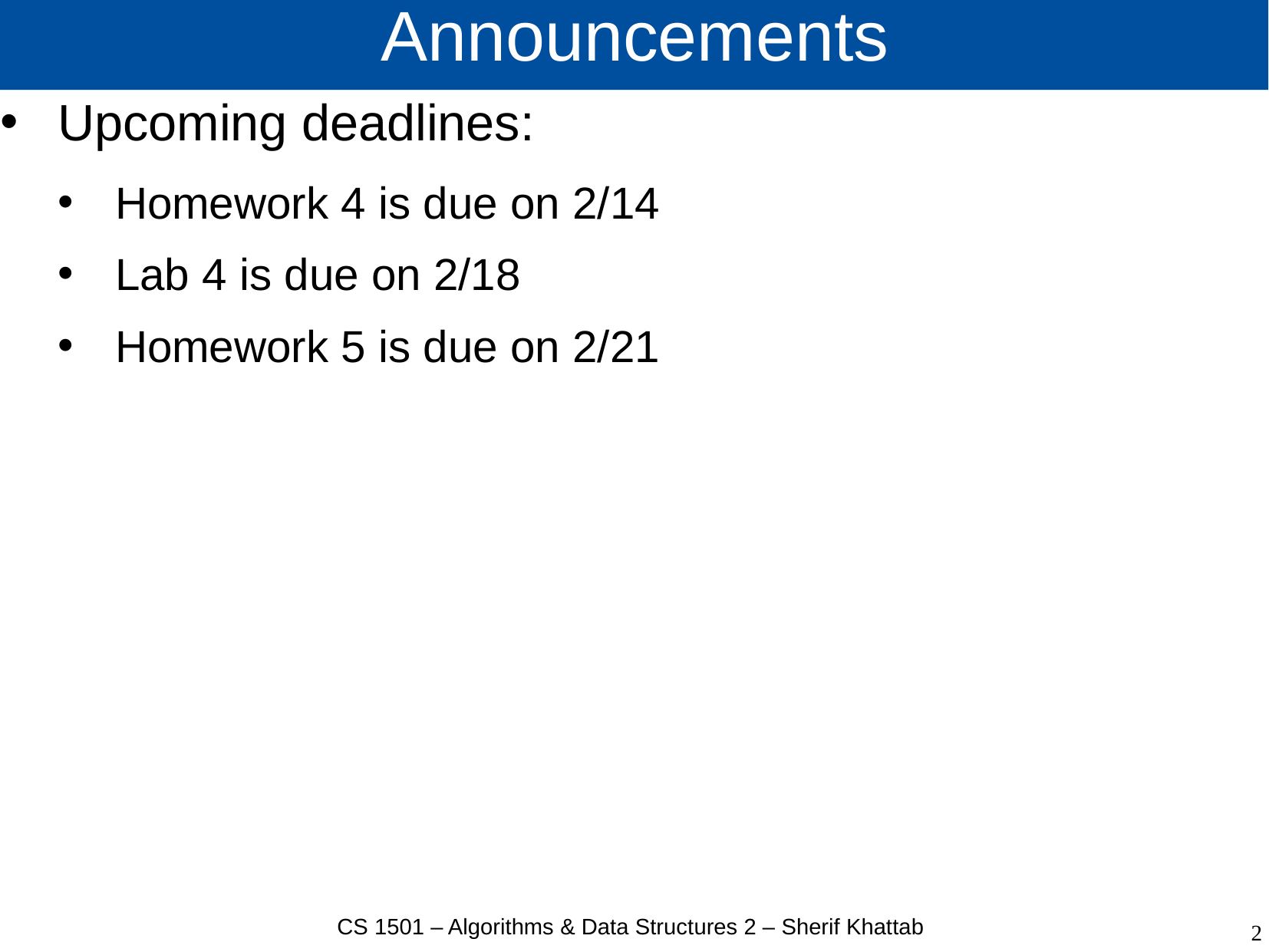

# Announcements
Upcoming deadlines:
Homework 4 is due on 2/14
Lab 4 is due on 2/18
Homework 5 is due on 2/21
CS 1501 – Algorithms & Data Structures 2 – Sherif Khattab
2